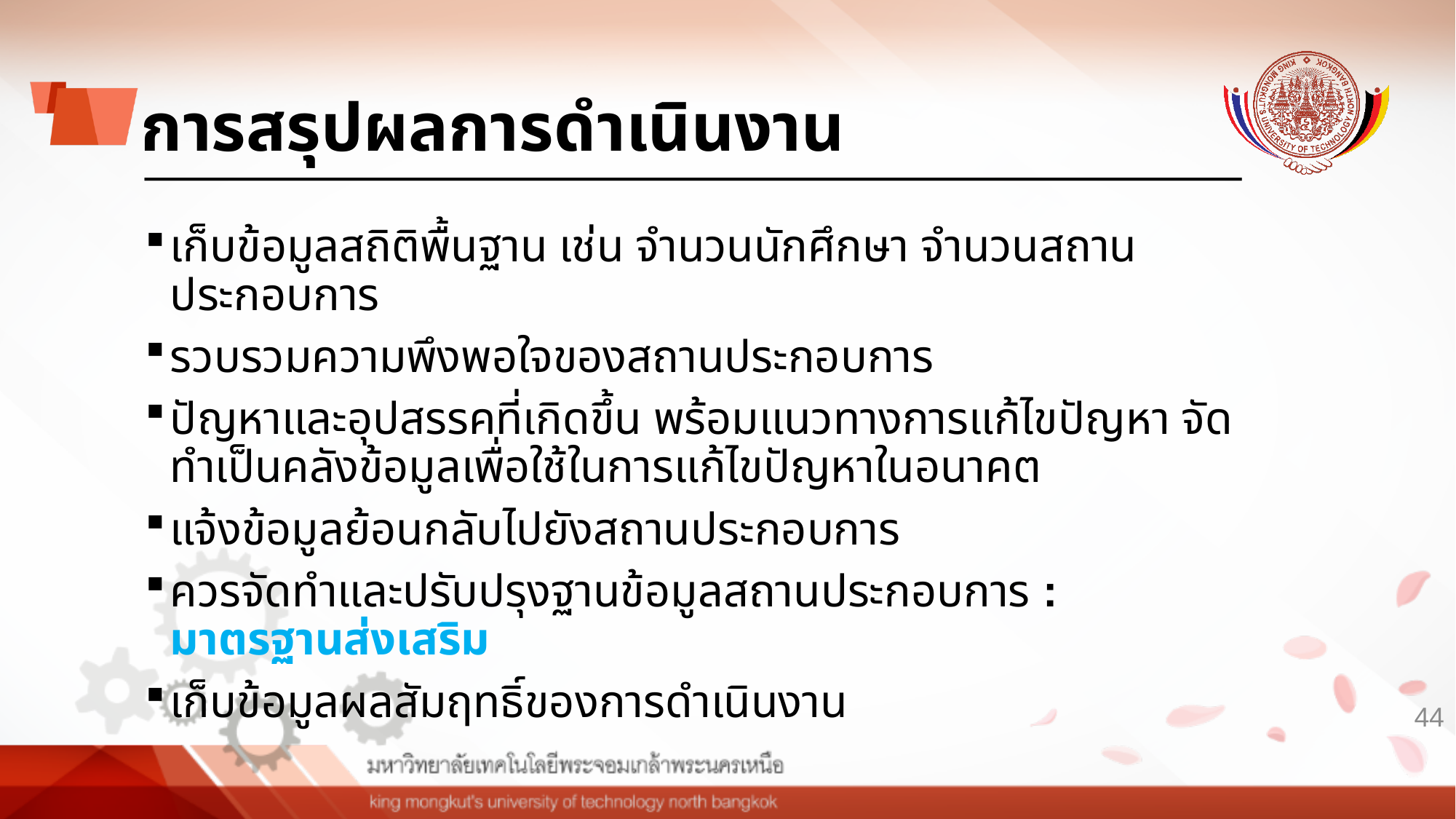

# การสรุปผลการดำเนินงาน
เก็บข้อมูลสถิติพื้นฐาน เช่น จำนวนนักศึกษา จำนวนสถานประกอบการ
รวบรวมความพึงพอใจของสถานประกอบการ
ปัญหาและอุปสรรคที่เกิดขึ้น พร้อมแนวทางการแก้ไขปัญหา จัดทำเป็นคลังข้อมูลเพื่อใช้ในการแก้ไขปัญหาในอนาคต
แจ้งข้อมูลย้อนกลับไปยังสถานประกอบการ
ควรจัดทำและปรับปรุงฐานข้อมูลสถานประกอบการ : มาตรฐานส่งเสริม
เก็บข้อมูลผลสัมฤทธิ์ของการดำเนินงาน
44